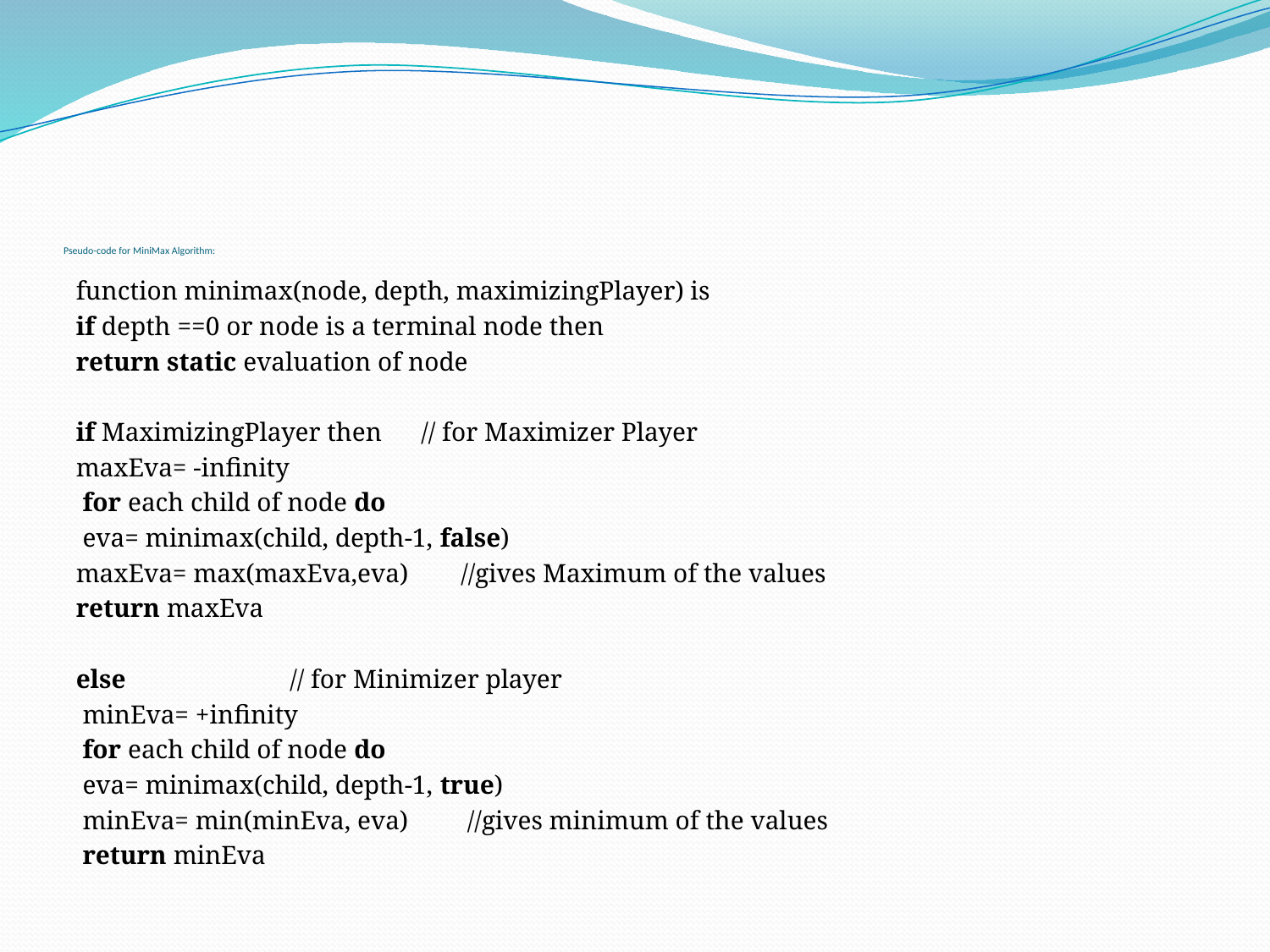

# Pseudo-code for MiniMax Algorithm:
function minimax(node, depth, maximizingPlayer) is
if depth ==0 or node is a terminal node then
return static evaluation of node

if MaximizingPlayer then      // for Maximizer Player
maxEva= -infinity
 for each child of node do
 eva= minimax(child, depth-1, false)
maxEva= max(maxEva,eva)        //gives Maximum of the values
return maxEva

else                         // for Minimizer player
 minEva= +infinity
 for each child of node do
 eva= minimax(child, depth-1, true)
 minEva= min(minEva, eva)         //gives minimum of the values
 return minEva